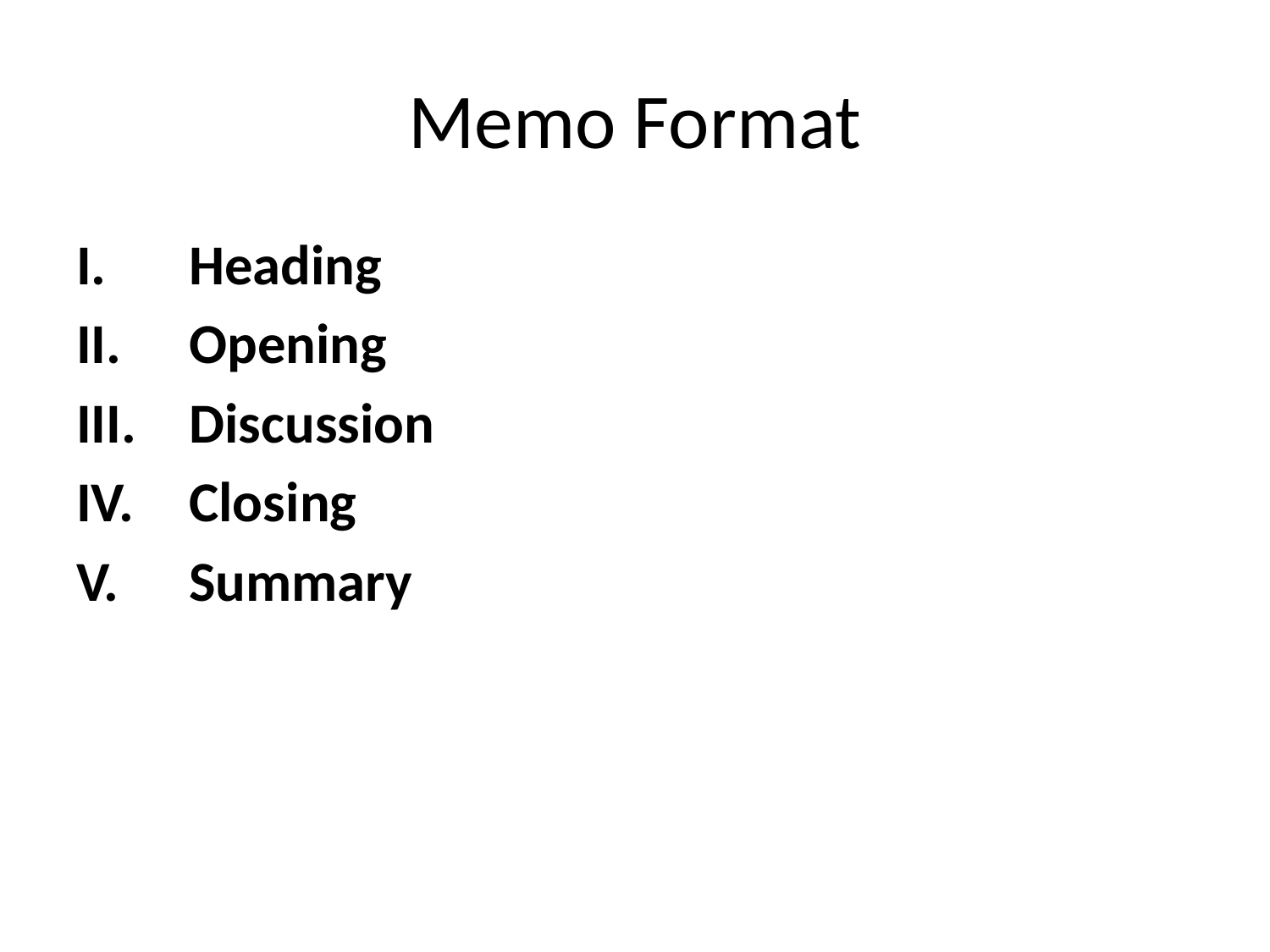

# Memo Format
Heading
Opening
Discussion
Closing
Summary